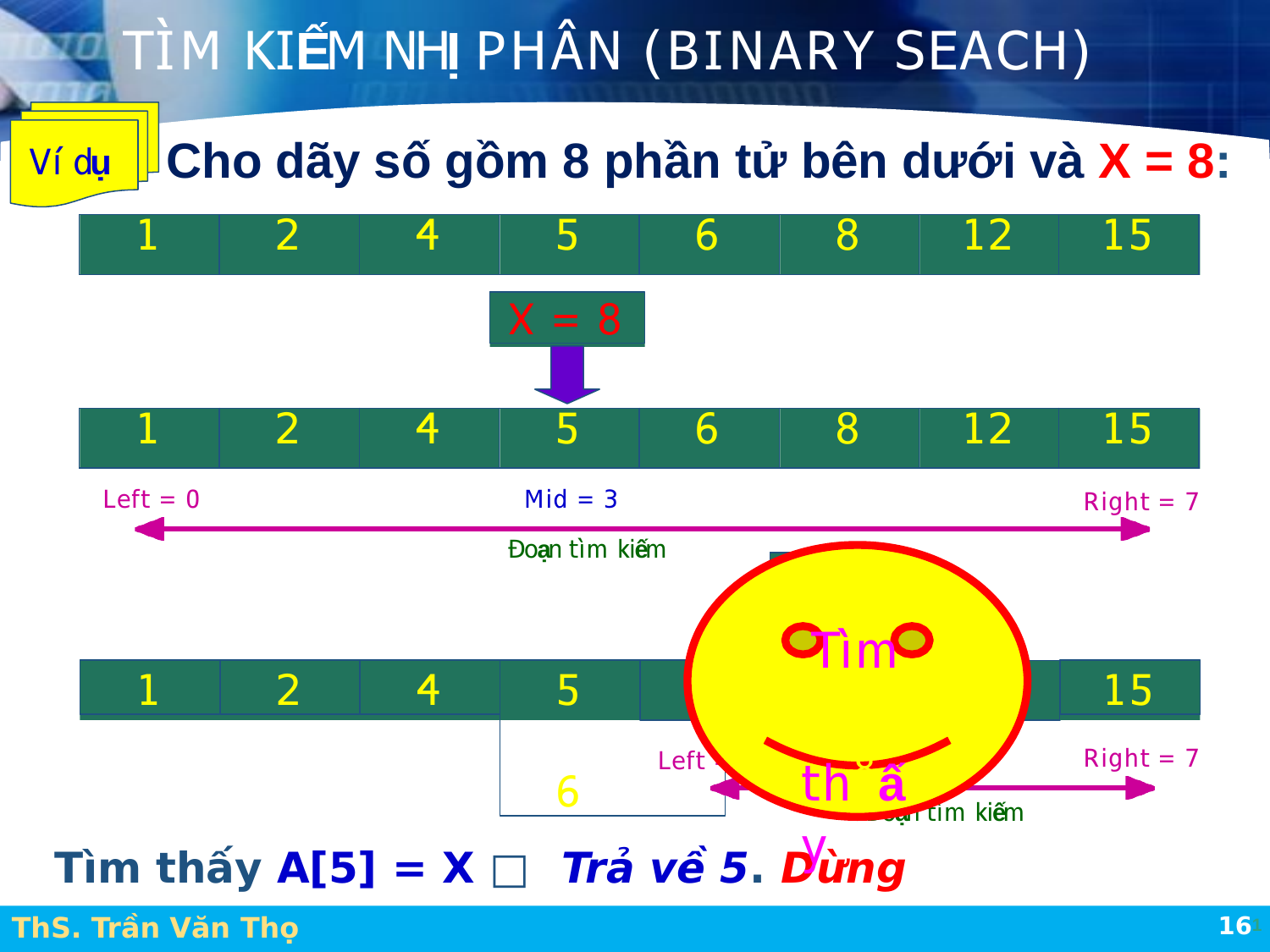

# TÌM KIẾM NHỊ PHÂN (BINARY SEACH)

Cho dãy số gồm 8 phần tử bên dưới và X = 8:
Ví dụ
| 1 | 2 | 4 | 5 | 6 | 8 | 12 | 15 |
| --- | --- | --- | --- | --- | --- | --- | --- |

X = 8

| 1 | 2 | 4 | 5 | 6 | 8 | 12 | 15 |
| --- | --- | --- | --- | --- | --- | --- | --- |

Left = 0
Mid = 3
Right = 7

Đoạn tìm kiếm

X = 8

Tìm  th8ấy

1

2

4
5	6

15
12
Mid = 5
Right = 7
Left = 4
Đoạn tìm kiếm
Tìm thấy A[5] = X □ Trả về 5. Dừng
ThS. Trần Văn Thọ
1616